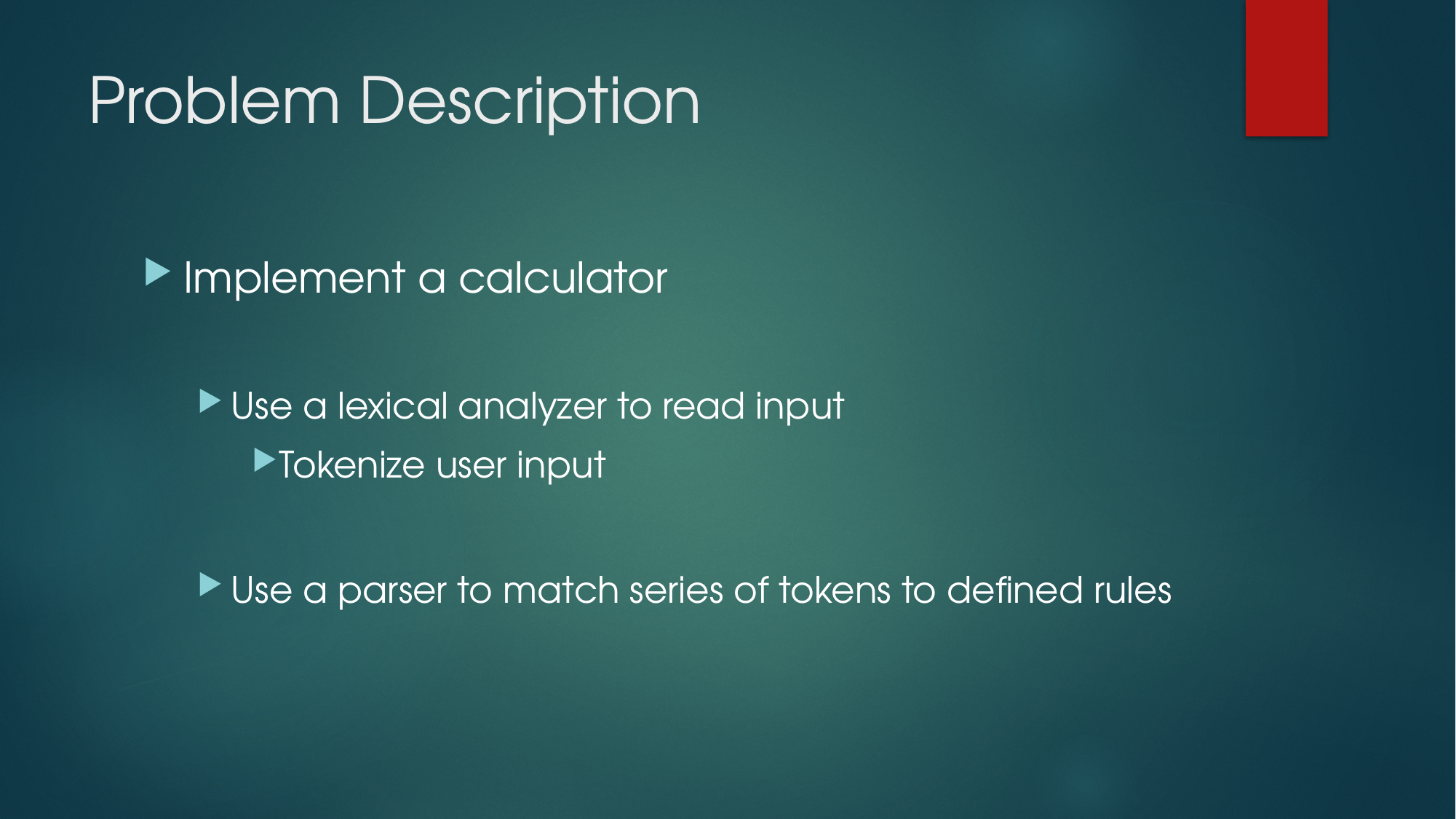

# Problem Description
Implement a calculator

Use a lexical analyzer to read input
Tokenize user input

Use a parser to match series of tokens to defined rules